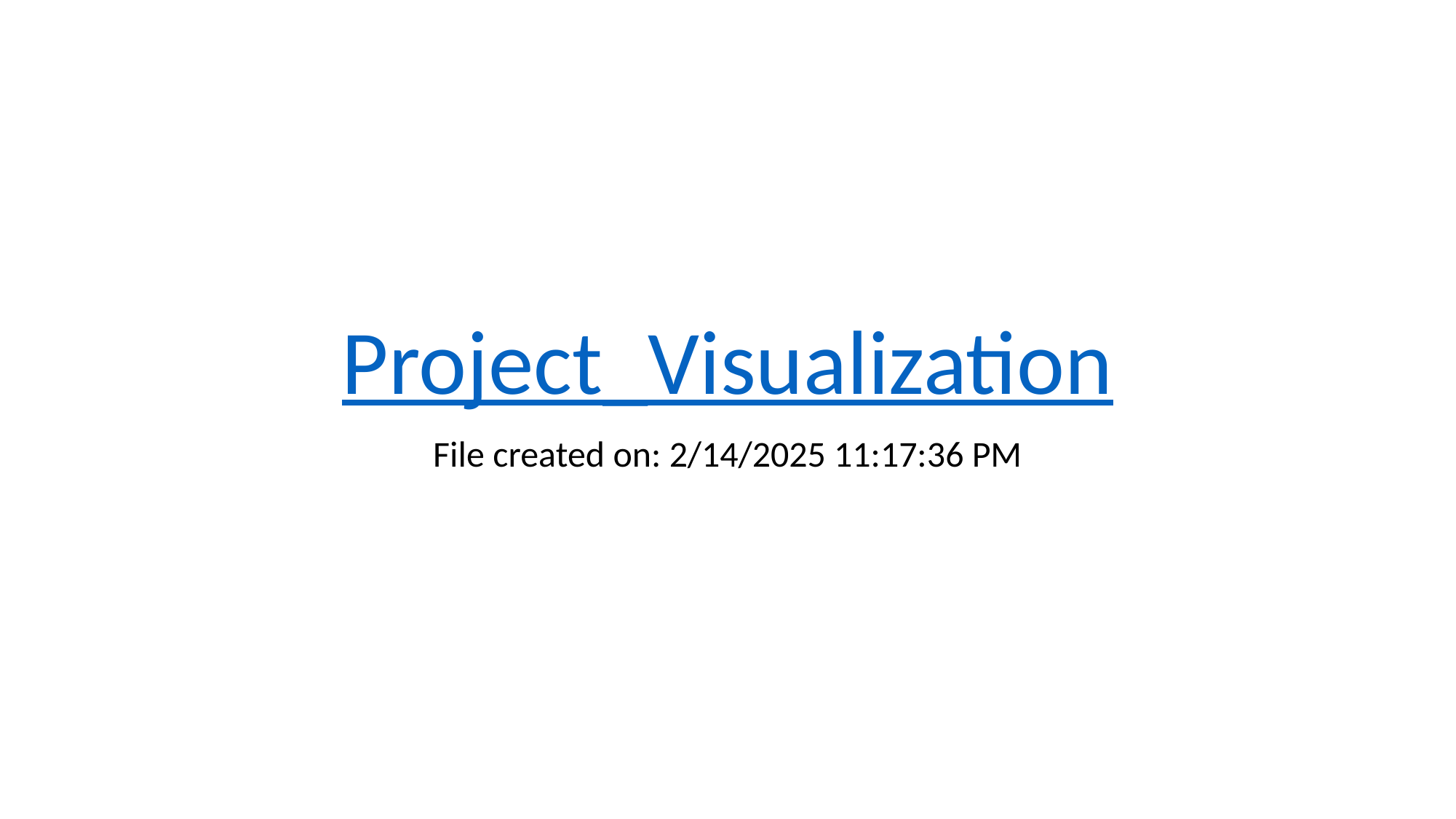

# Project_Visualization
File created on: 2/14/2025 11:17:36 PM